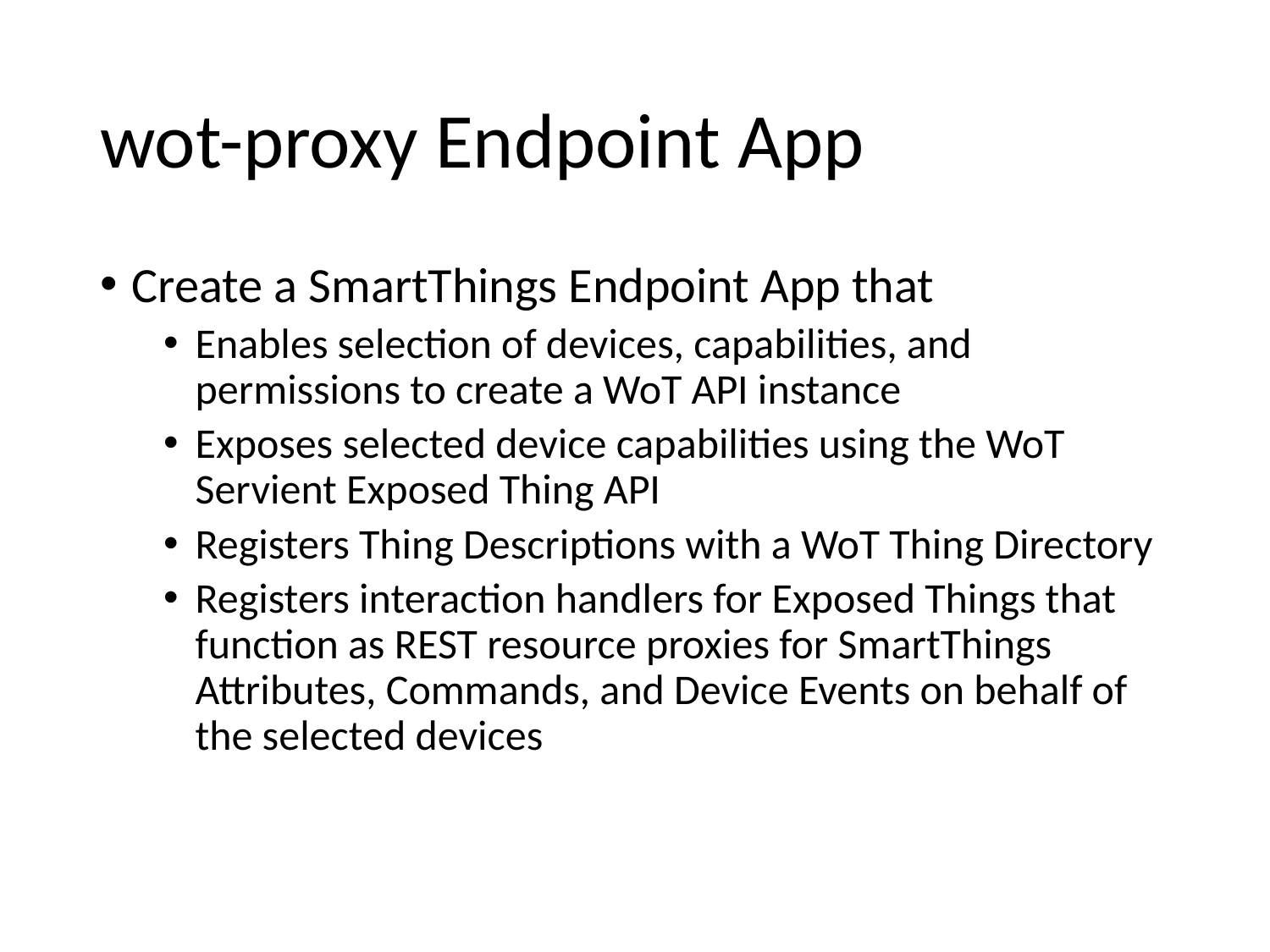

# wot-proxy Endpoint App
Create a SmartThings Endpoint App that
Enables selection of devices, capabilities, and permissions to create a WoT API instance
Exposes selected device capabilities using the WoT Servient Exposed Thing API
Registers Thing Descriptions with a WoT Thing Directory
Registers interaction handlers for Exposed Things that function as REST resource proxies for SmartThings Attributes, Commands, and Device Events on behalf of the selected devices